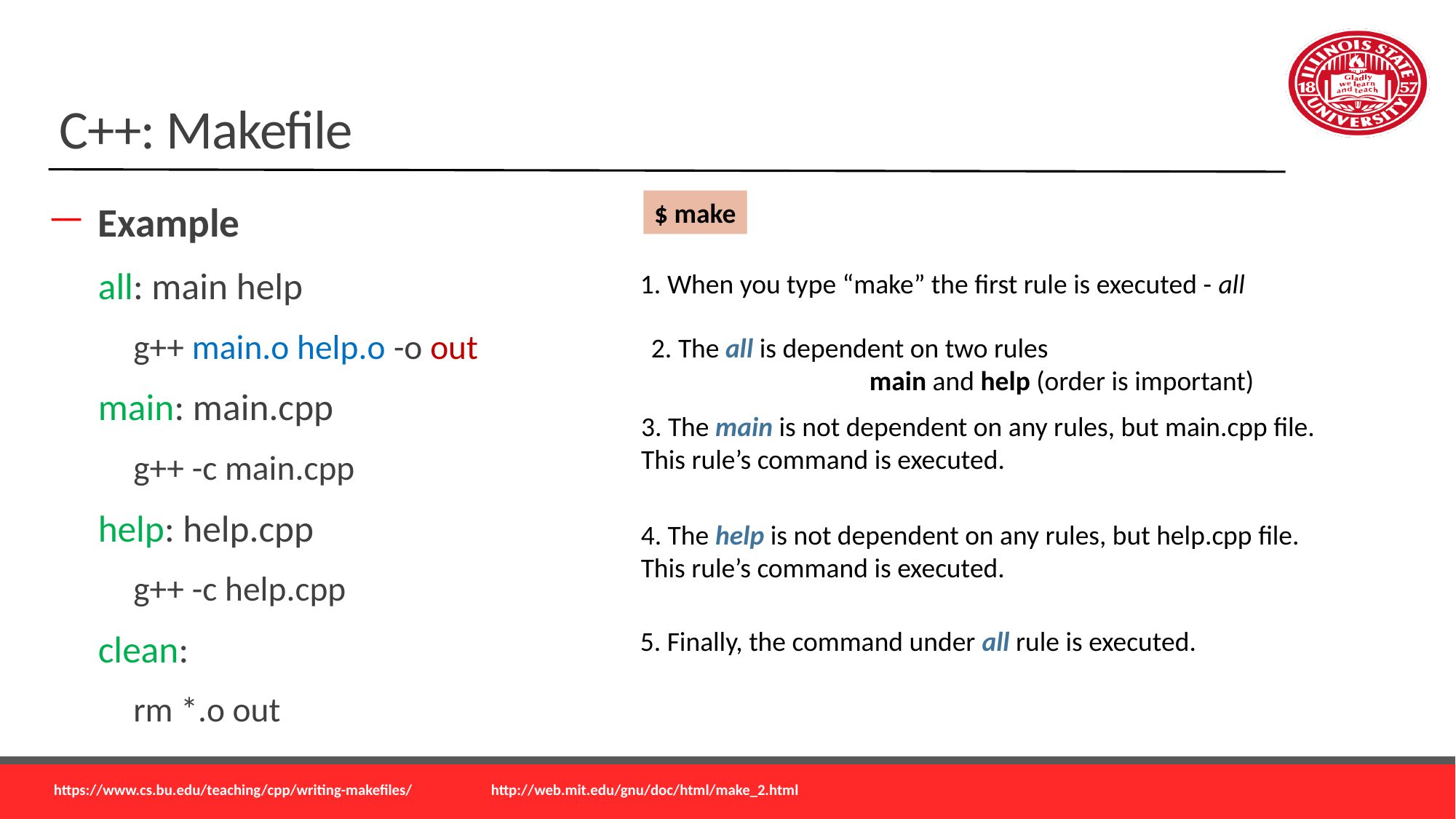

# C++: Makefile
$ make
Example
all: main help
g++ main.o help.o -o out
main: main.cpp
g++ -c main.cpp
help: help.cpp
g++ -c help.cpp
clean:
rm *.o out

1. When you type “make” the first rule is executed - all

2. The all is dependent on two rules
		main and help (order is important)
3. The main is not dependent on any rules, but main.cpp file.
This rule’s command is executed.
4. The help is not dependent on any rules, but help.cpp file.
This rule’s command is executed.
5. Finally, the command under all rule is executed.
https://www.cs.bu.edu/teaching/cpp/writing-makefiles/
http://web.mit.edu/gnu/doc/html/make_2.html